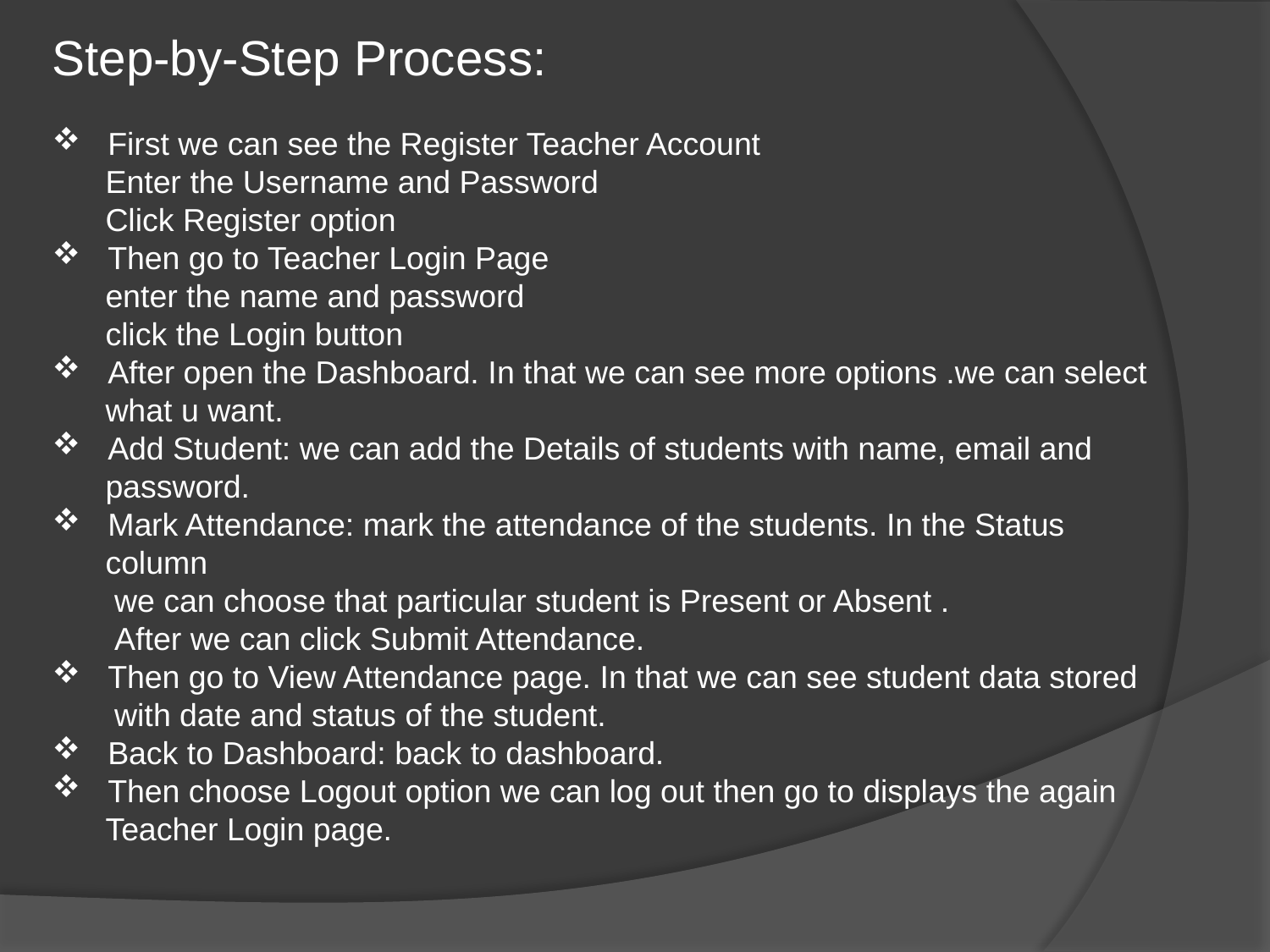

Step-by-Step Process:

   First we can see the Register Teacher Account
      Enter the Username and Password
      Click Register option
   Then go to Teacher Login Page
      enter the name and password
      click the Login button
   After open the Dashboard. In that we can see more options .we can select
      what u want.
   Add Student: we can add the Details of students with name, email and
      password.
   Mark Attendance: mark the attendance of the students. In the Status
      column
       we can choose that particular student is Present or Absent .
       After we can click Submit Attendance.
   Then go to View Attendance page. In that we can see student data stored
       with date and status of the student.
   Back to Dashboard: back to dashboard.
   Then choose Logout option we can log out then go to displays the again
      Teacher Login page.